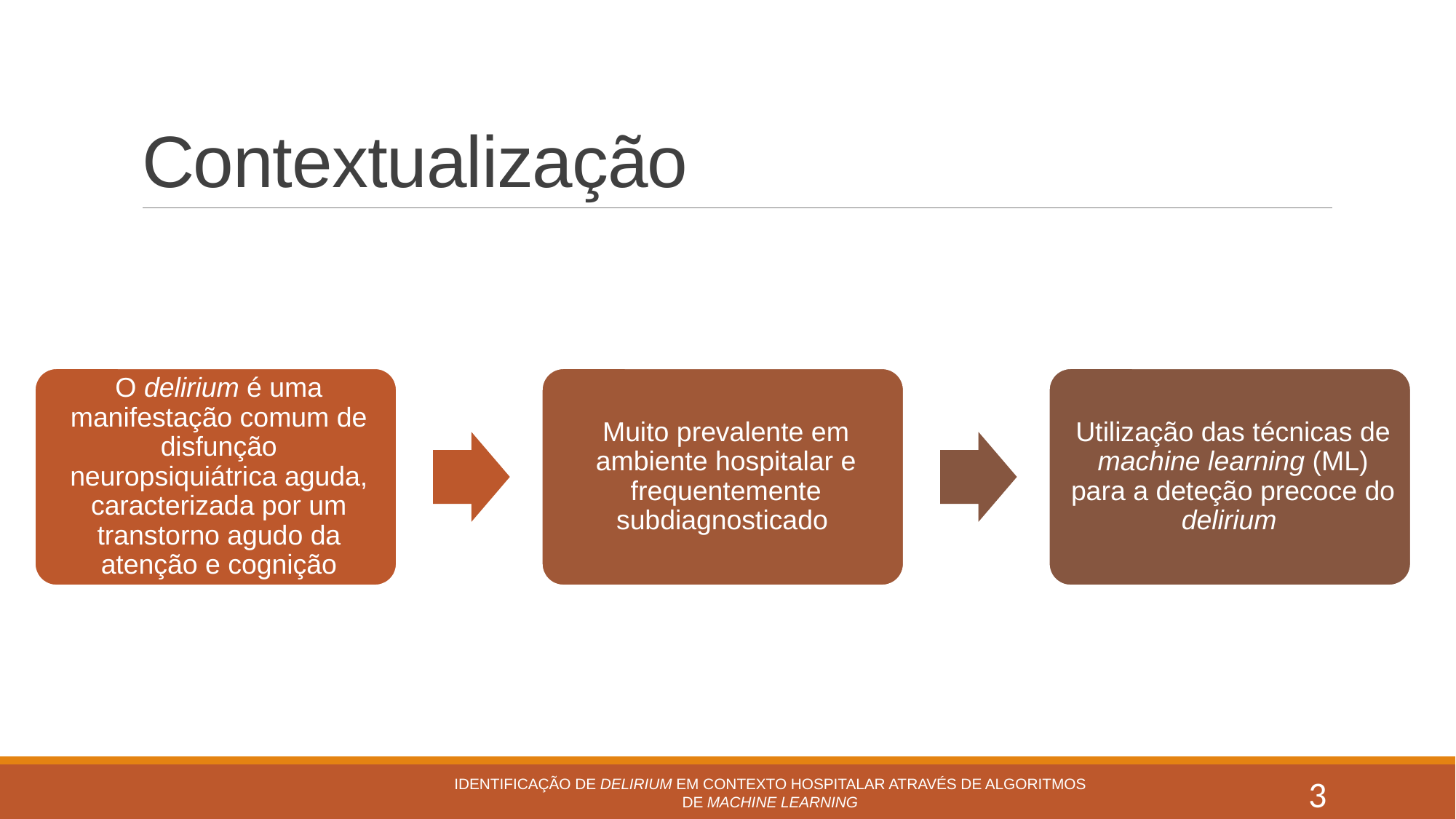

# Contextualização
O delirium é uma manifestação comum de disfunção neuropsiquiátrica aguda, caracterizada por um transtorno agudo da atenção e cognição

Muito prevalente em ambiente hospitalar e frequentemente subdiagnosticado

Utilização das técnicas de machine learning (ML) para a deteção precoce do delirium
Identificação de delirium em contexto hospitalar através de algoritmos de machine learning
3